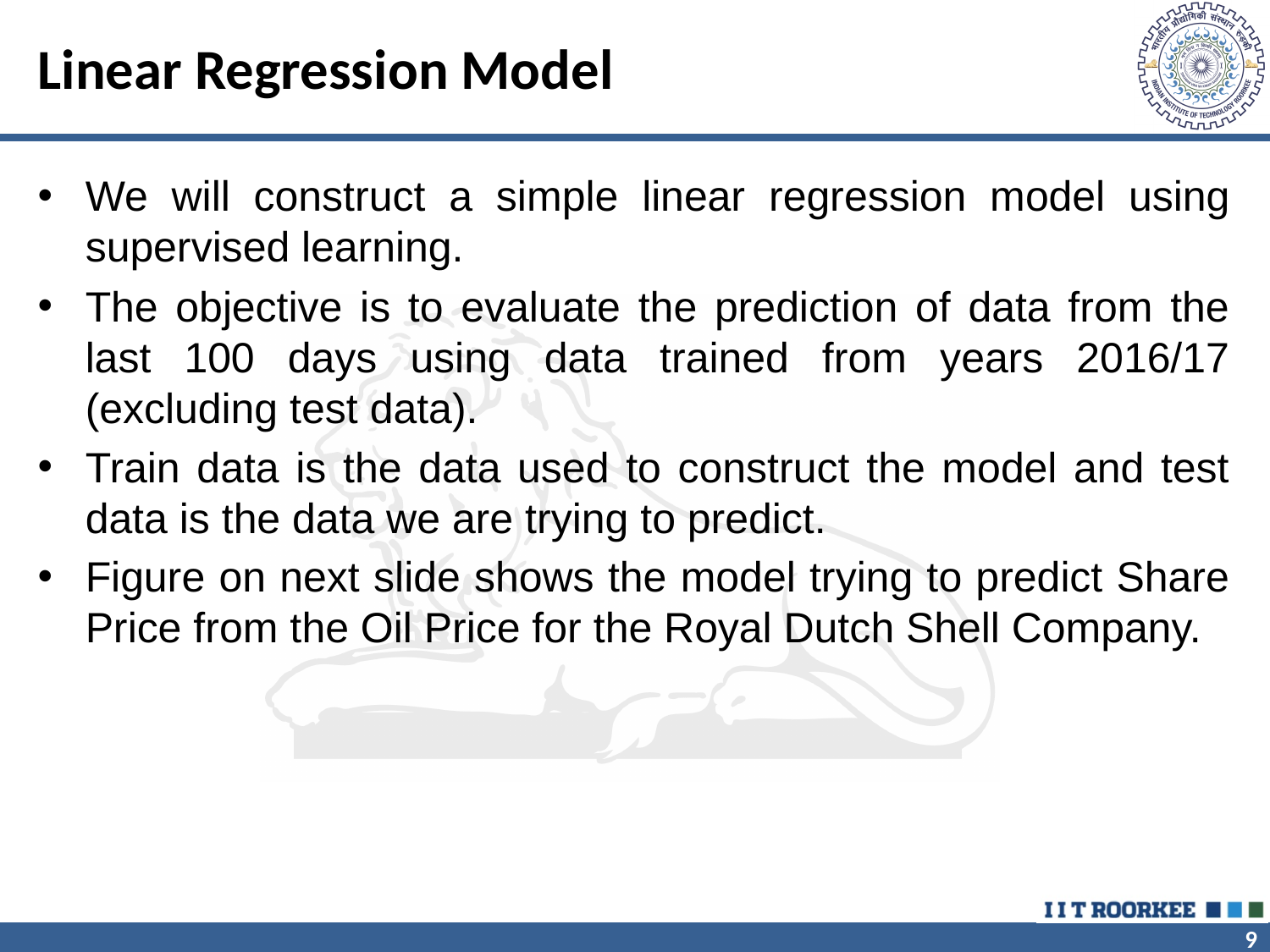

# Linear Regression Model

We will construct a simple linear regression model using supervised learning.
The objective is to evaluate the prediction of data from the last 100 days using data trained from years 2016/17 (excluding test data).
Train data is the data used to construct the model and test data is the data we are trying to predict.
Figure on next slide shows the model trying to predict Share Price from the Oil Price for the Royal Dutch Shell Company.